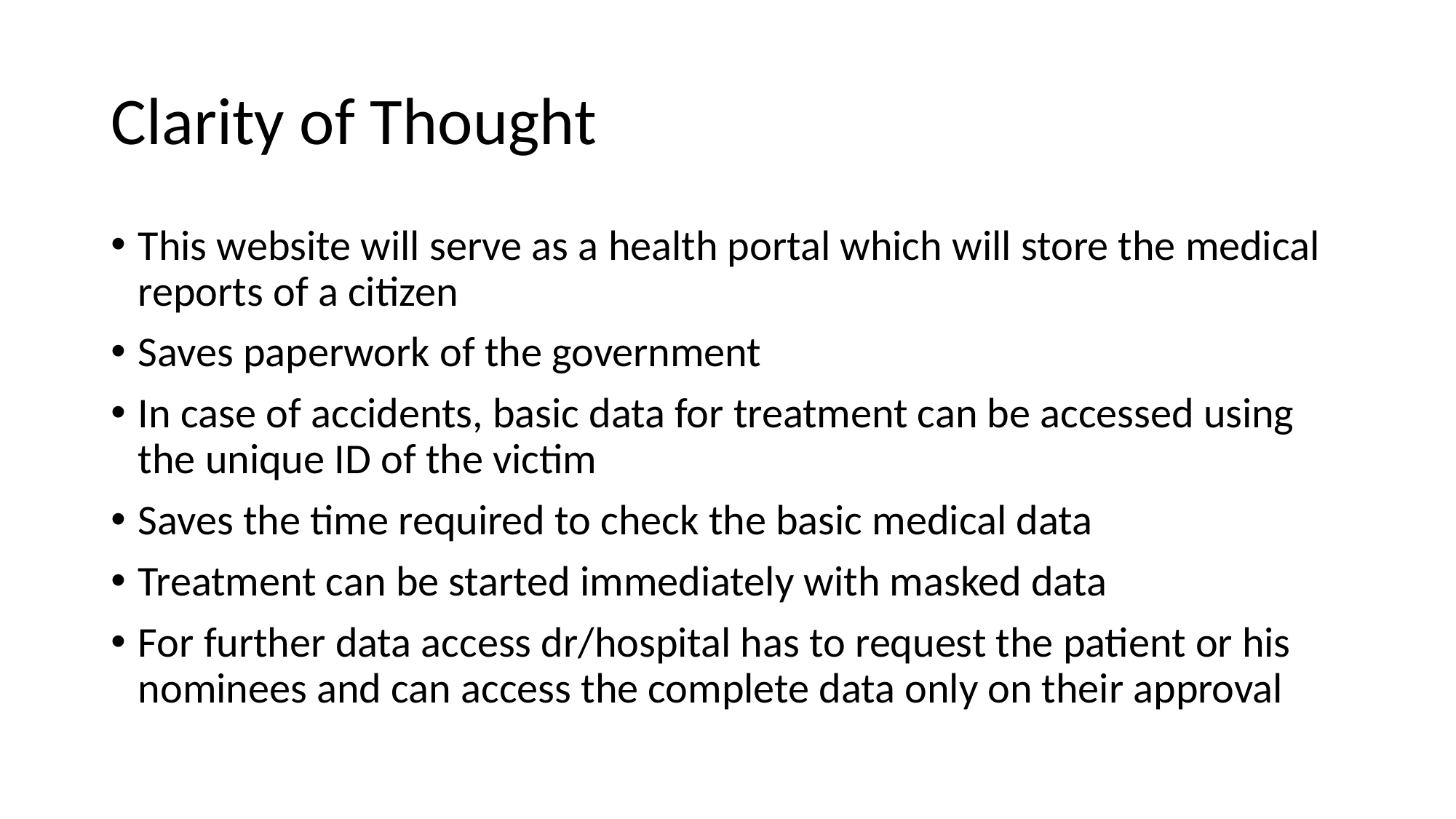

# Clarity of Thought
This website will serve as a health portal which will store the medical reports of a citizen
Saves paperwork of the government
In case of accidents, basic data for treatment can be accessed using the unique ID of the victim
Saves the time required to check the basic medical data
Treatment can be started immediately with masked data
For further data access dr/hospital has to request the patient or his nominees and can access the complete data only on their approval